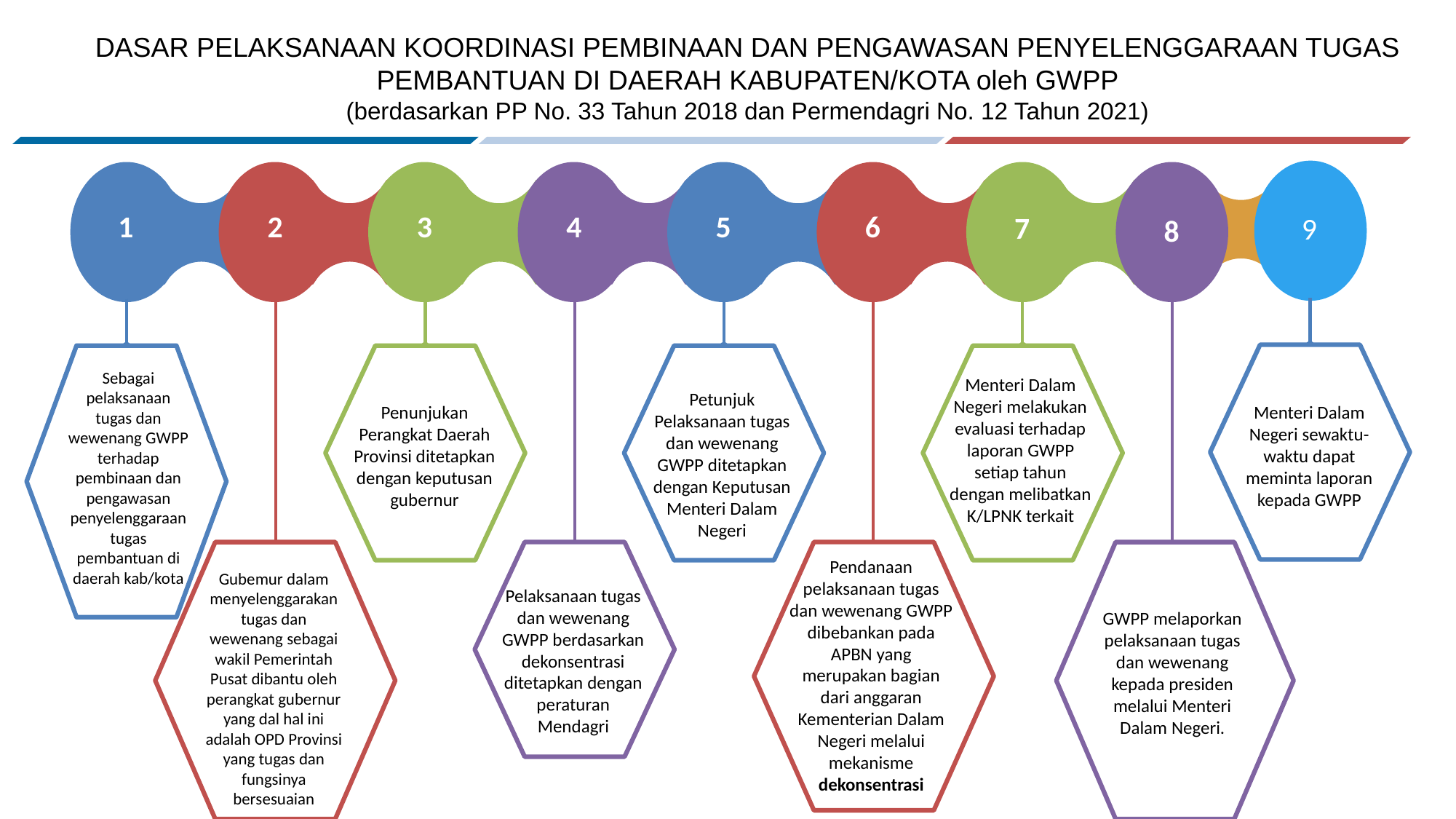

DASAR PELAKSANAAN KOORDINASI PEMBINAAN DAN PENGAWASAN PENYELENGGARAAN TUGAS PEMBANTUAN DI DAERAH KABUPATEN/KOTA oleh GWPP
(berdasarkan PP No. 33 Tahun 2018 dan Permendagri No. 12 Tahun 2021)

1
2
3
4
5
6
7
9
8

Menteri Dalam Negeri sewaktu-waktu dapat meminta laporan kepada GWPP

Sebagai pelaksanaan tugas dan wewenang GWPP terhadap pembinaan dan pengawasan penyelenggaraan tugas pembantuan di daerah kab/kota

Petunjuk Pelaksanaan tugas dan wewenang GWPP ditetapkan dengan Keputusan Menteri Dalam Negeri

Penunjukan Perangkat Daerah Provinsi ditetapkan dengan keputusan gubernur
Menteri Dalam Negeri melakukan evaluasi terhadap laporan GWPP setiap tahun dengan melibatkan K/LPNK terkait

GWPP melaporkan pelaksanaan tugas dan wewenang kepada presiden melalui Menteri Dalam Negeri.

Gubemur dalam menyelenggarakan tugas dan wewenang sebagai wakil Pemerintah Pusat dibantu oleh perangkat gubernur yang dal hal ini adalah OPD Provinsi yang tugas dan fungsinya bersesuaian

Pendanaan pelaksanaan tugas dan wewenang GWPP dibebankan pada APBN yang merupakan bagian dari anggaran Kementerian Dalam Negeri melalui mekanisme dekonsentrasi

Pelaksanaan tugas dan wewenang GWPP berdasarkan dekonsentrasi ditetapkan dengan peraturan Mendagri